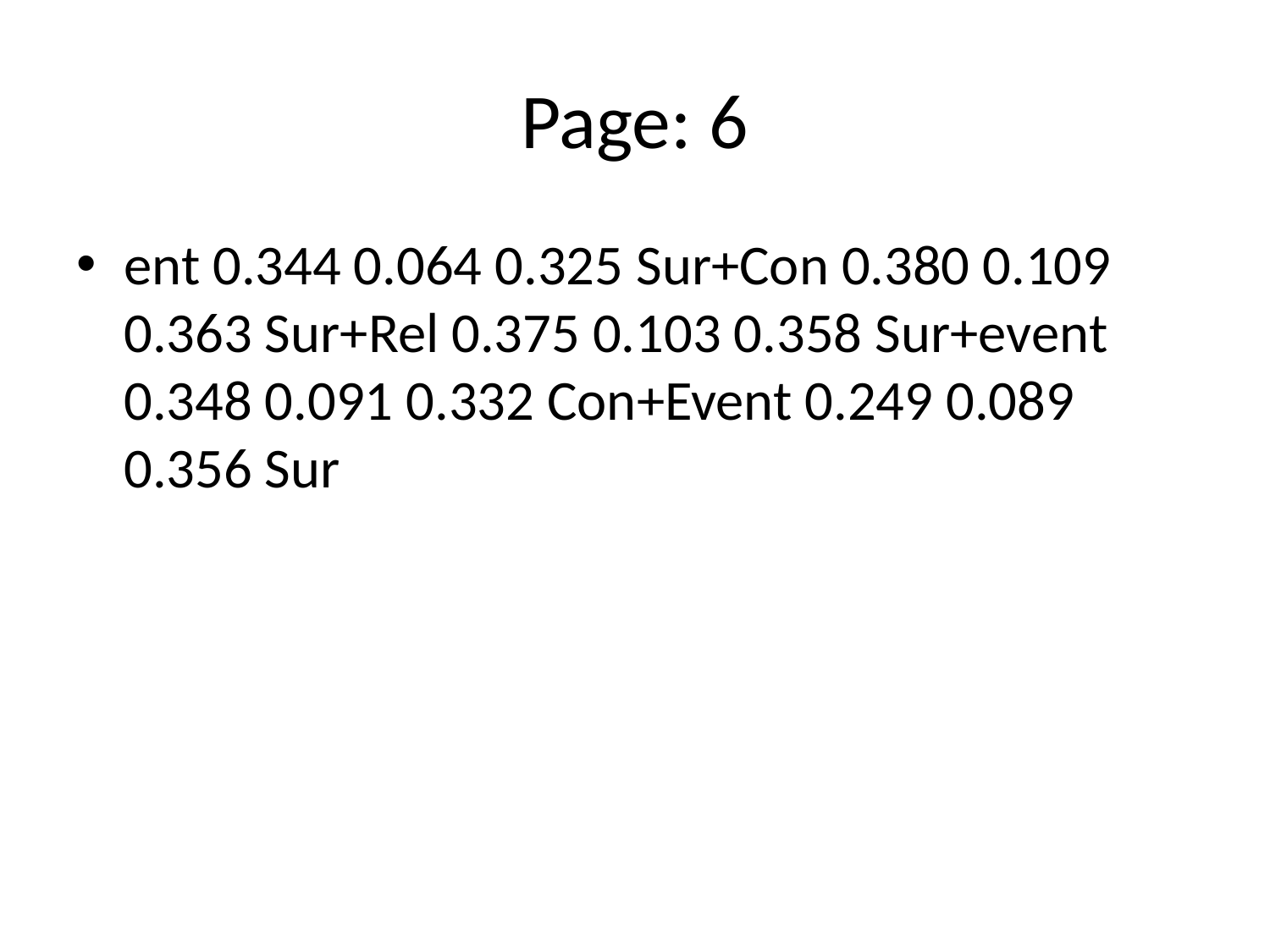

# Page: 6
ent 0.344 0.064 0.325 Sur+Con 0.380 0.109 0.363 Sur+Rel 0.375 0.103 0.358 Sur+event 0.348 0.091 0.332 Con+Event 0.249 0.089 0.356 Sur